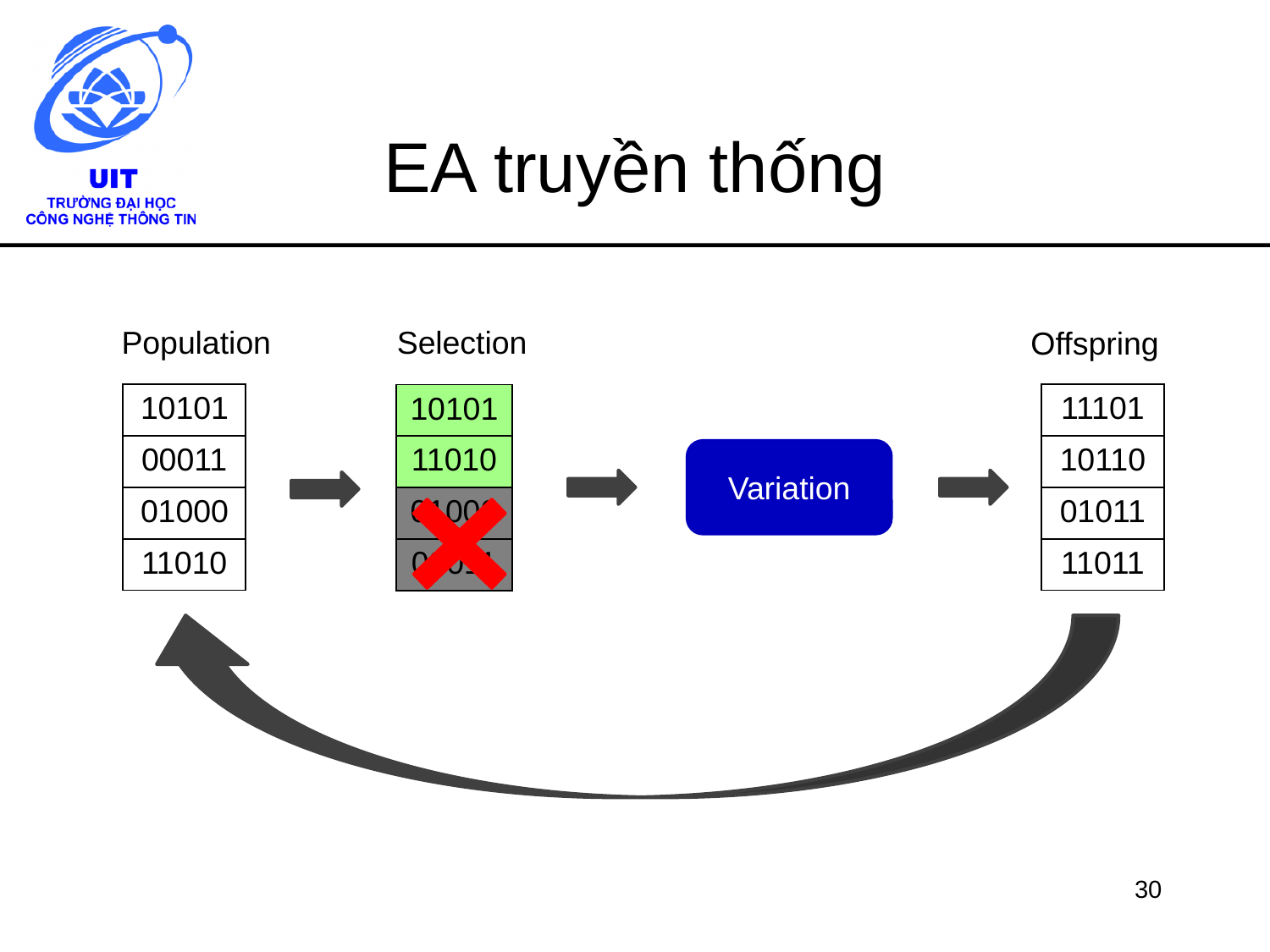

# EA truyền thống

Population
Selection
Offspring
| 10101 |
| --- |
| 00011 |
| 01000 |
| 11010 |
| 11101 |
| --- |
| 10110 |
| 01011 |
| 11011 |
| 10101 |
| --- |
| 11010 |
| 01000 |
| 00011 |
Variation

30